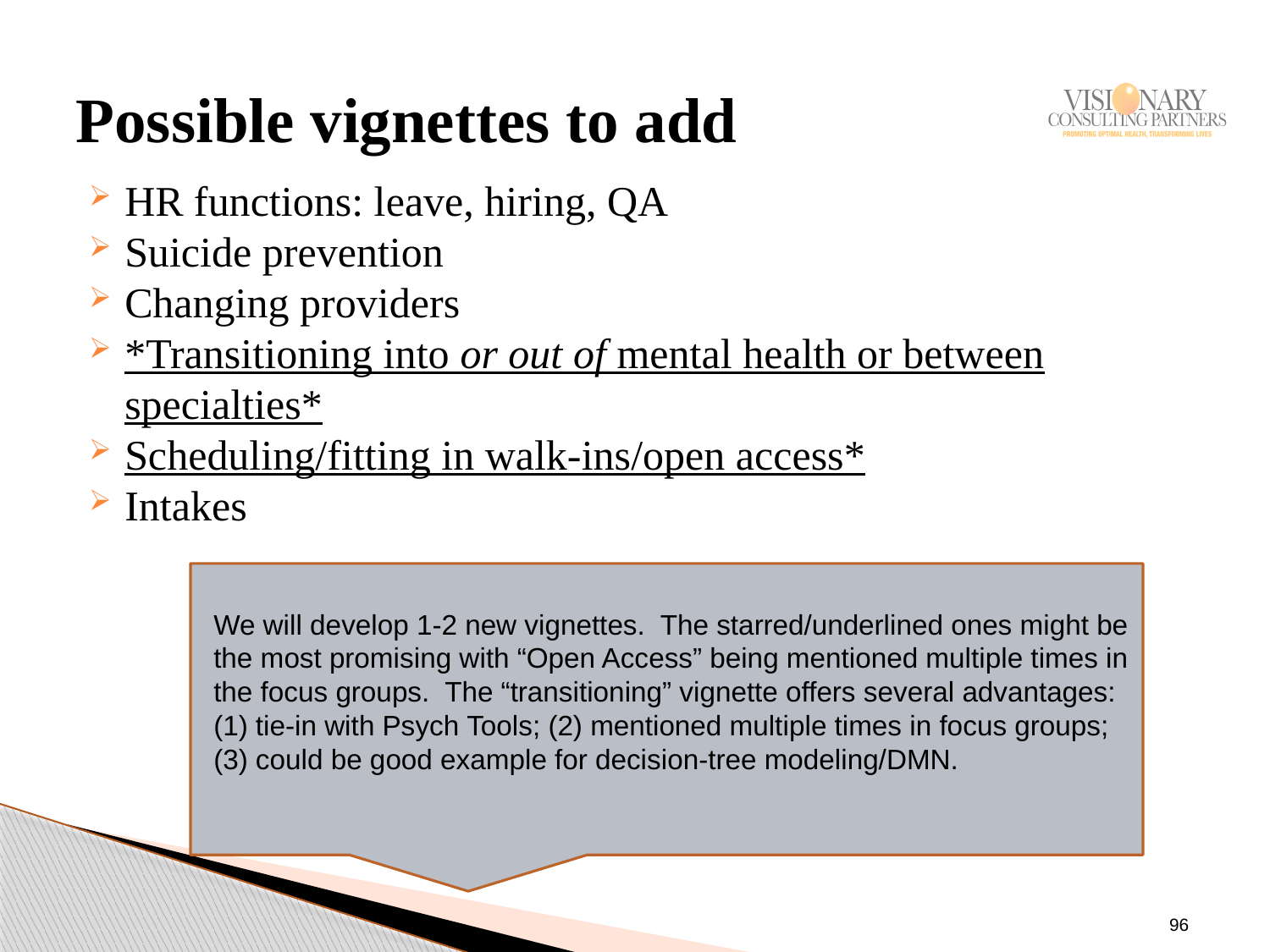

# Possible vignettes to add
HR functions: leave, hiring, QA
Suicide prevention
Changing providers
*Transitioning into or out of mental health or between specialties*
Scheduling/fitting in walk-ins/open access*
Intakes

We will develop 1-2 new vignettes.  The starred/underlined ones might be the most promising with “Open Access” being mentioned multiple times in the focus groups.  The “transitioning” vignette offers several advantages: (1) tie-in with Psych Tools; (2) mentioned multiple times in focus groups; (3) could be good example for decision-tree modeling/DMN.
96